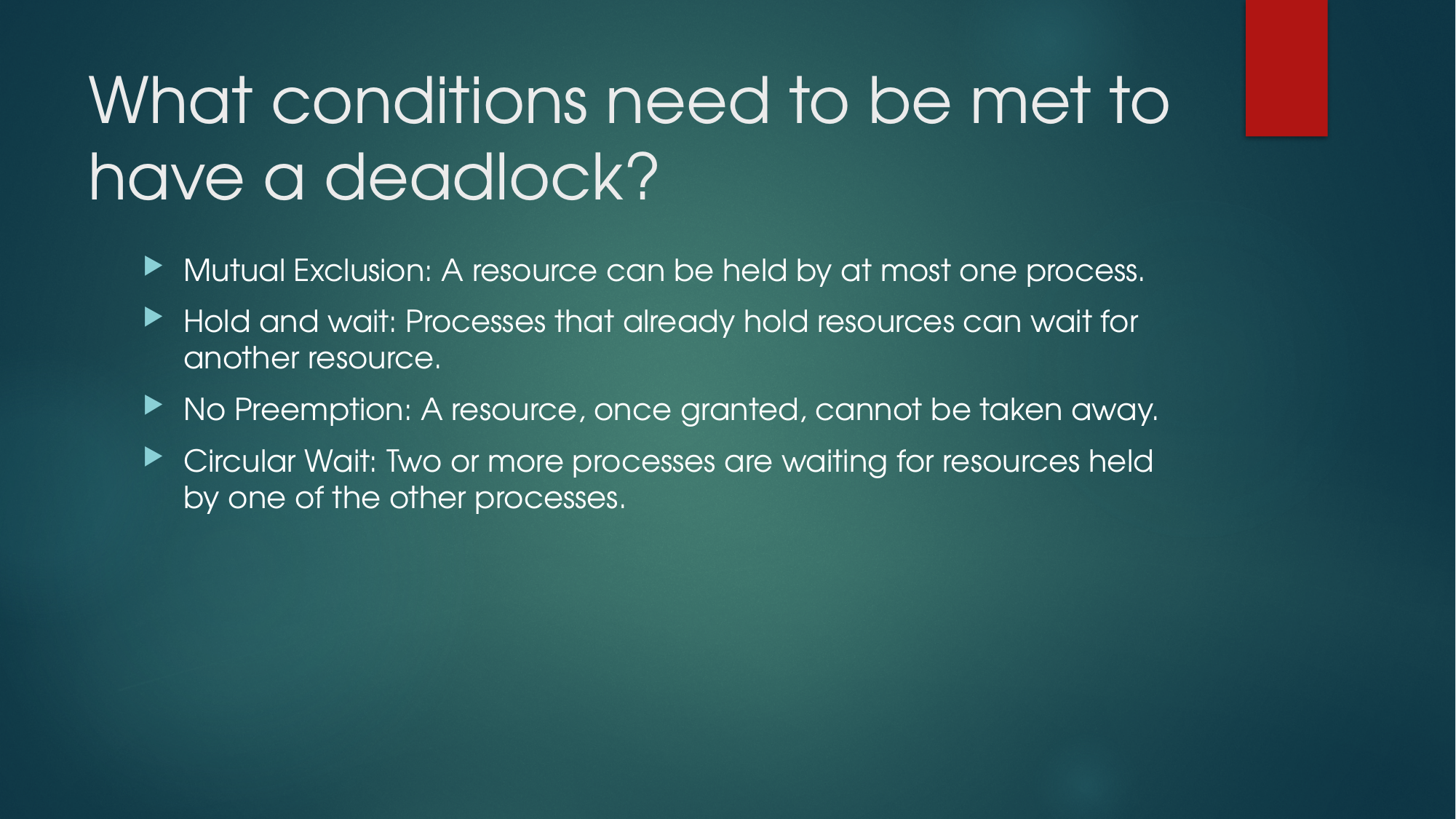

# What conditions need to be met to have a deadlock?
Mutual Exclusion: A resource can be held by at most one process.
Hold and wait: Processes that already hold resources can wait for another resource.
No Preemption: A resource, once granted, cannot be taken away.
Circular Wait: Two or more processes are waiting for resources held by one of the other processes.